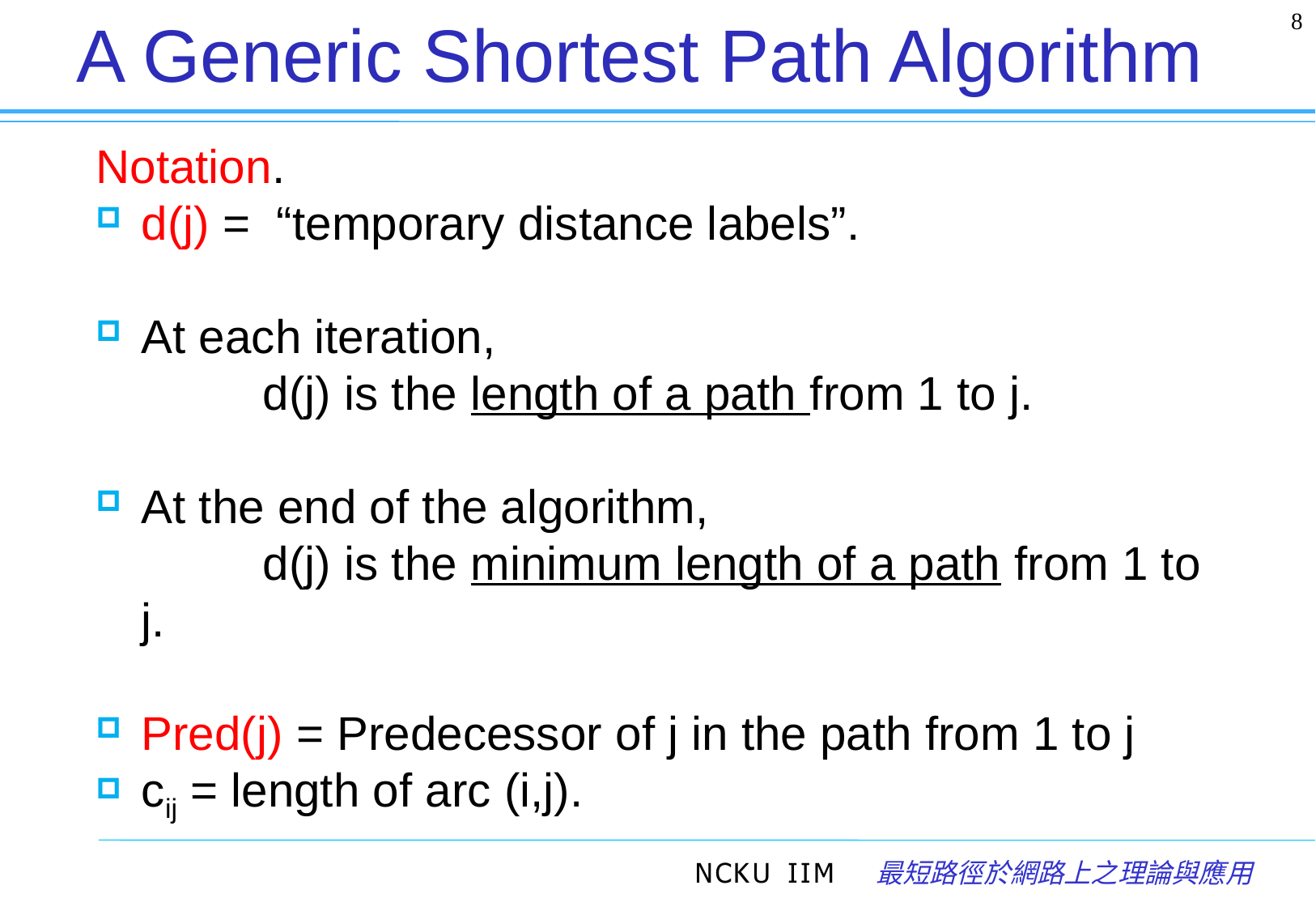

8
# A Generic Shortest Path Algorithm
Notation.
d(j) =  “temporary distance labels”.

At each iteration,
	d(j) is the length of a path from 1 to j.

At the end of the algorithm,
	d(j) is the minimum length of a path from 1 to j.

Pred(j) = Predecessor of j in the path from 1 to j
cij = length of arc (i,j).